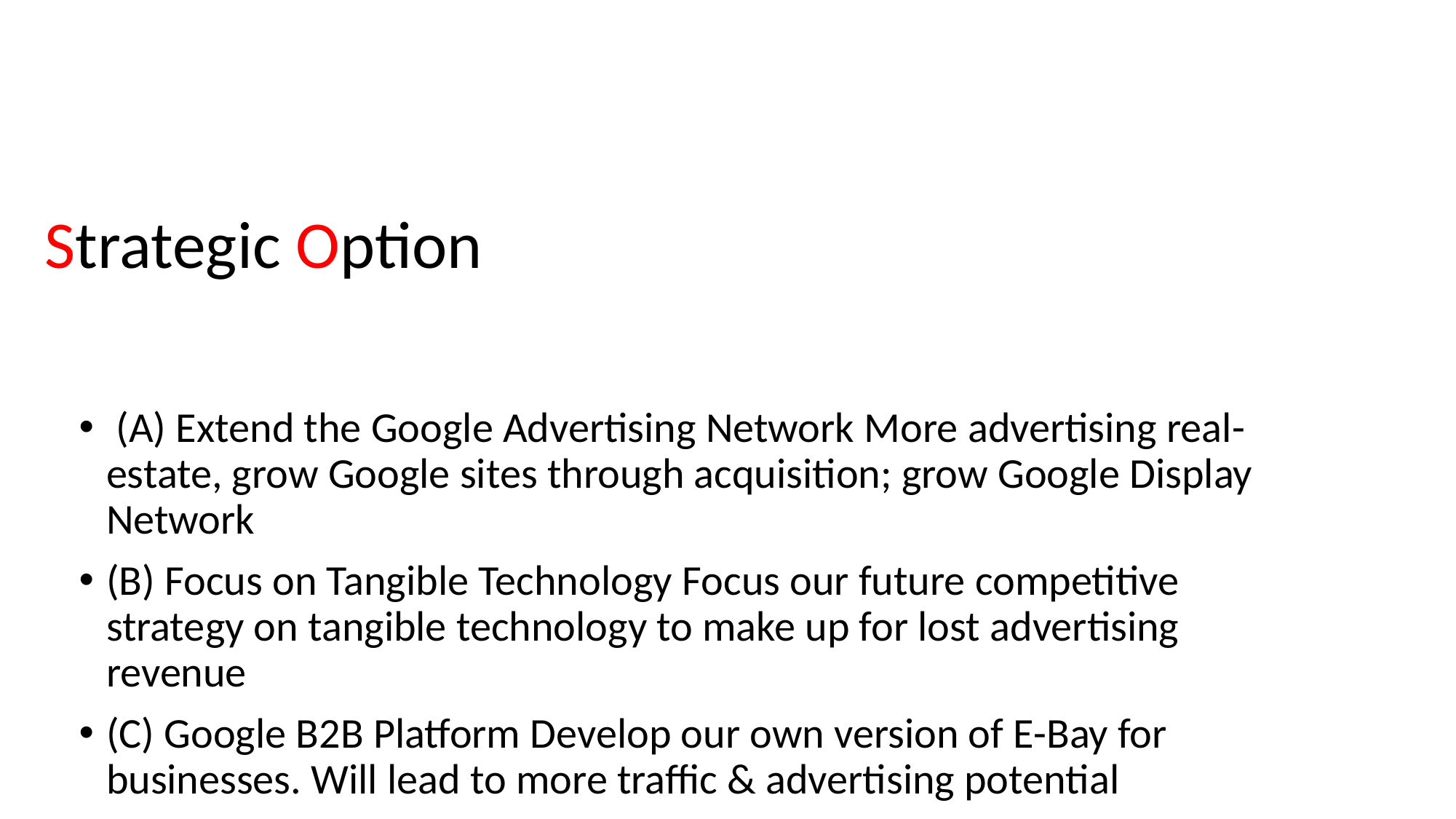

# Strategic Option

 (A) Extend the Google Advertising Network More advertising real- estate, grow Google sites through acquisition; grow Google Display Network
(B) Focus on Tangible Technology Focus our future competitive strategy on tangible technology to make up for lost advertising revenue
(C) Google B2B Platform Develop our own version of E-Bay for businesses. Will lead to more traffic & advertising potential